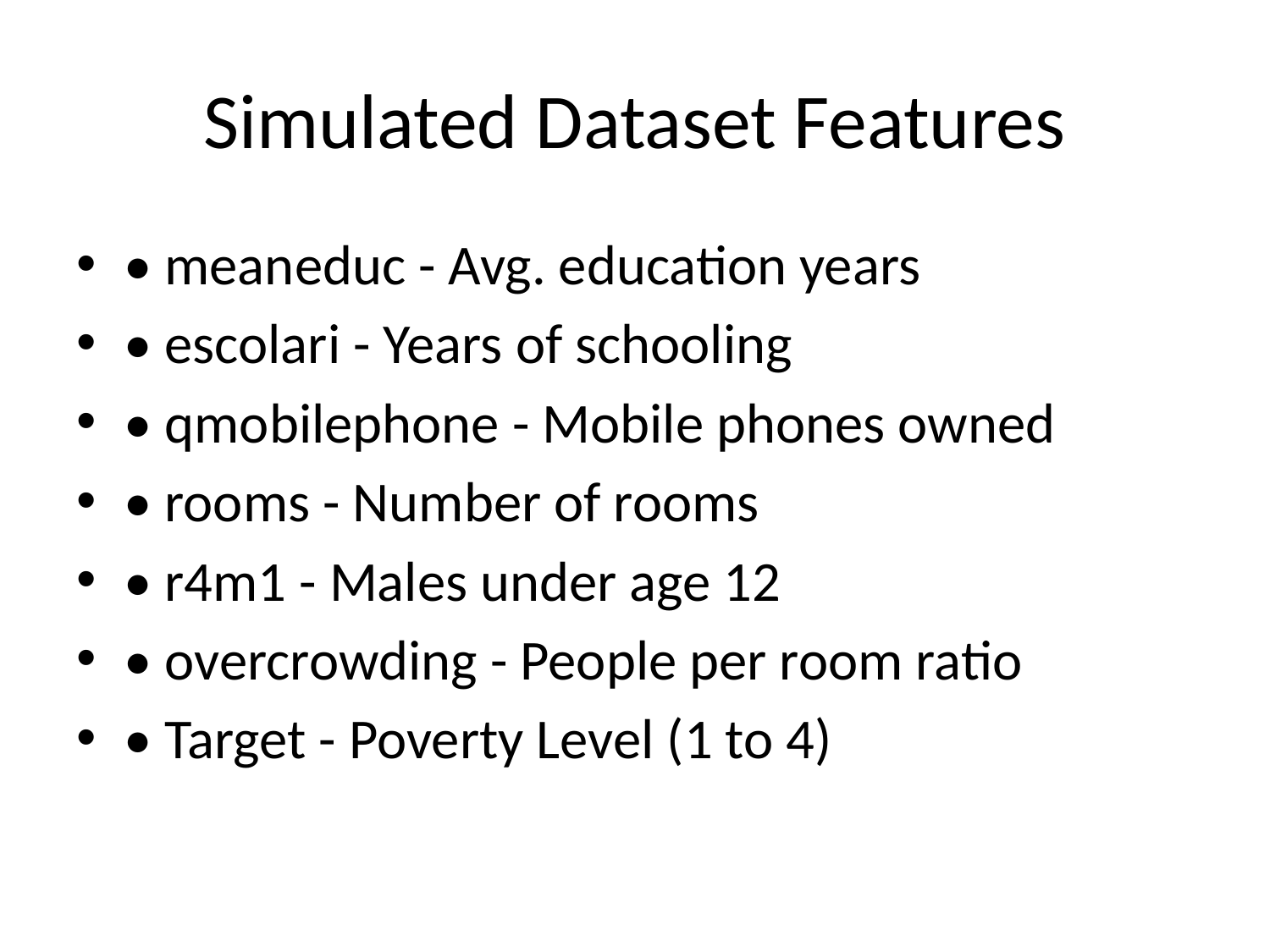

# Simulated Dataset Features
• meaneduc - Avg. education years
• escolari - Years of schooling
• qmobilephone - Mobile phones owned
• rooms - Number of rooms
• r4m1 - Males under age 12
• overcrowding - People per room ratio
• Target - Poverty Level (1 to 4)